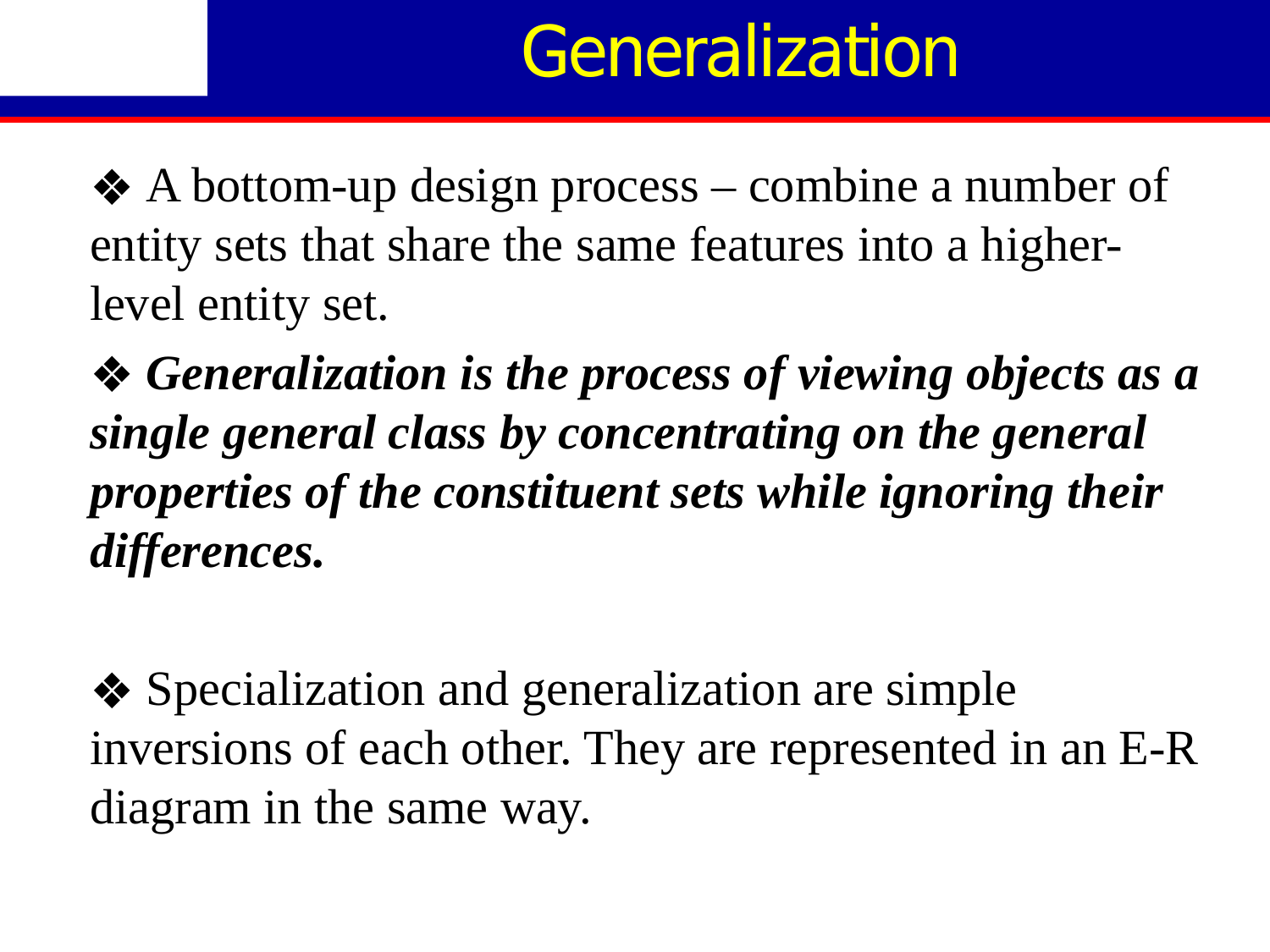

# Generalization
 A bottom-up design process – combine a number of entity sets that share the same features into a higher-level entity set.
 Generalization is the process of viewing objects as a single general class by concentrating on the general properties of the constituent sets while ignoring their differences.

 Specialization and generalization are simple inversions of each other. They are represented in an E-R diagram in the same way.